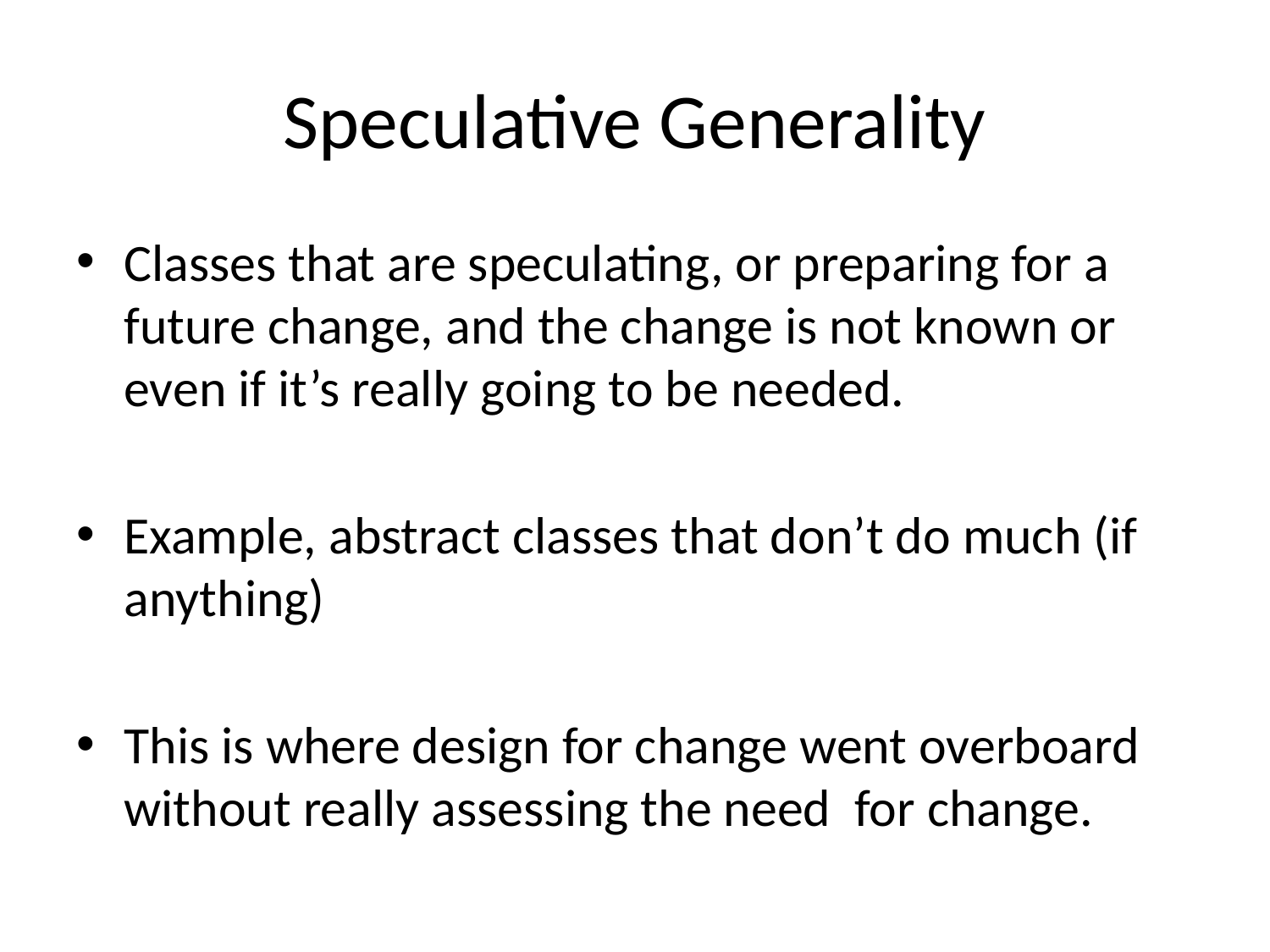

# Speculative Generality
Classes that are speculating, or preparing for a future change, and the change is not known or even if it’s really going to be needed.

Example, abstract classes that don’t do much (if anything)

This is where design for change went overboard without really assessing the need  for change.